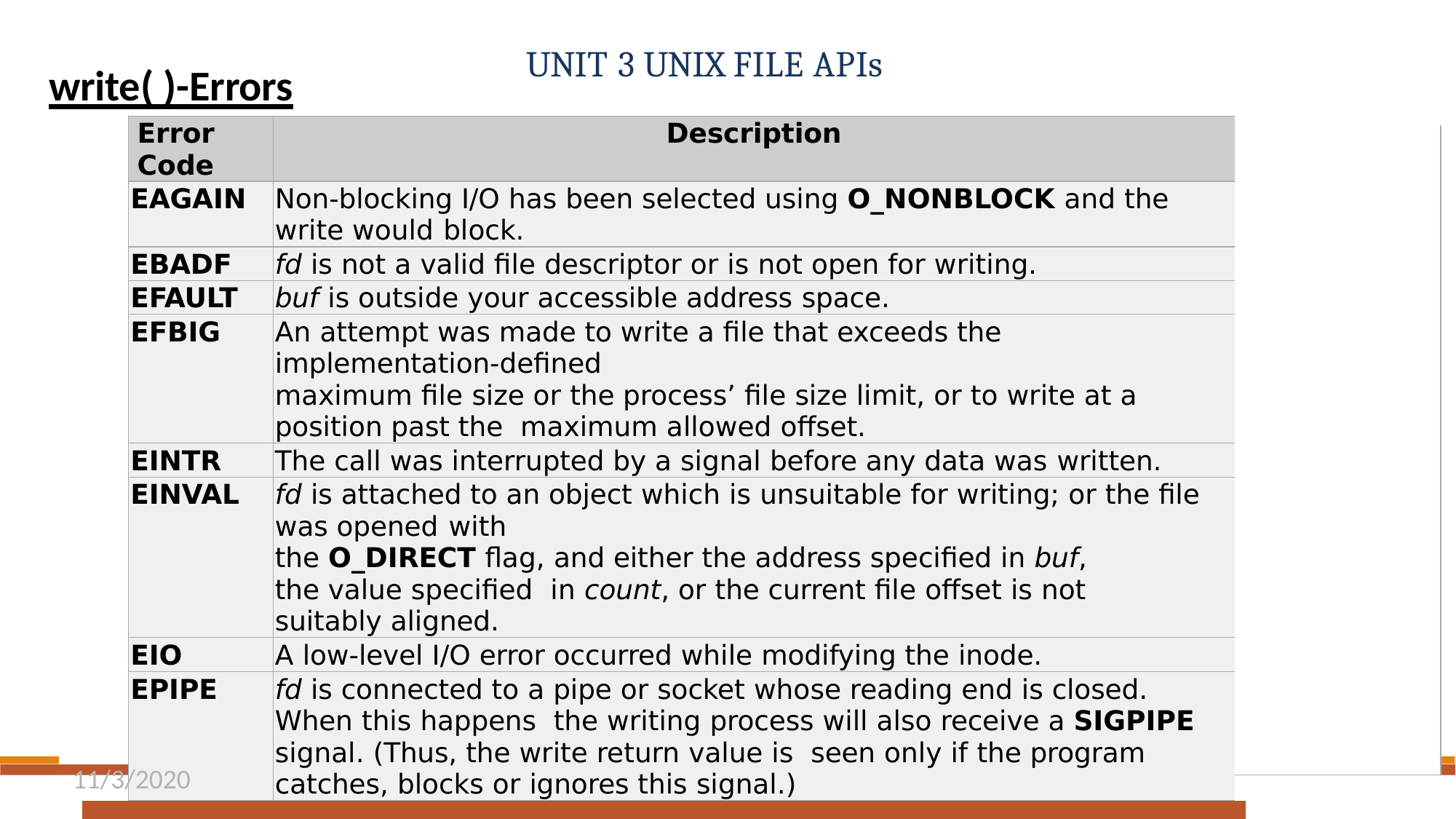

# UNIT 3 UNIX FILE APIs
write( )-Errors
|  | Error Code | Description |  |
| --- | --- | --- | --- |
|  | EAGAIN | Non-blocking I/O has been selected using O\_NONBLOCK and the write would block. |  |
|  | EBADF | fd is not a valid file descriptor or is not open for writing. |  |
|  | EFAULT | buf is outside your accessible address space. |  |
|  | EFBIG | An attempt was made to write a file that exceeds the implementation-defined maximum file size or the process’ file size limit, or to write at a position past the maximum allowed offset. |  |
|  | EINTR | The call was interrupted by a signal before any data was written. |  |
|  | EINVAL | fd is attached to an object which is unsuitable for writing; or the file was opened with the O\_DIRECT flag, and either the address specified in buf, the value specified in count, or the current file offset is not suitably aligned. |  |
|  | EIO | A low-level I/O error occurred while modifying the inode. |  |
|  | EPIPE | fd is connected to a pipe or socket whose reading end is closed. When this happens the writing process will also receive a SIGPIPE signal. (Thus, the write return value is seen only if the program catches, blocks or ignores this signal.) |  |
|  |  | 69 |  |

11/3/2020